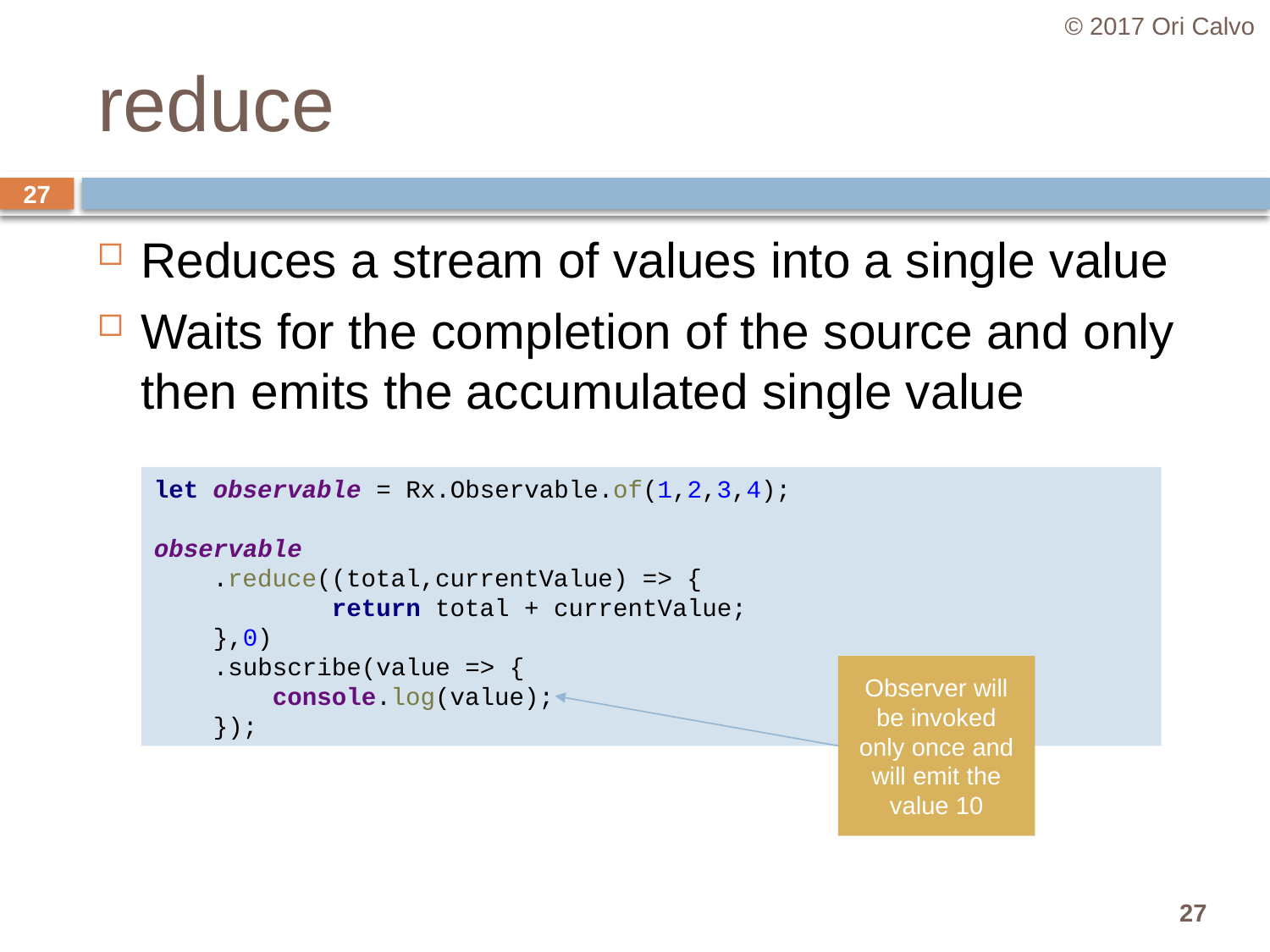

© 2017 Ori Calvo
# reduce
27
Reduces a stream of values into a single value
Waits for the completion of the source and only then emits the accumulated single value
let observable = Rx.Observable.of(1,2,3,4);
observable
    .reduce((total,currentValue) => {
            return total + currentValue;
    },0)
    .subscribe(value => {
        console.log(value);
    });
Observer will be invoked only once and will emit the value 10